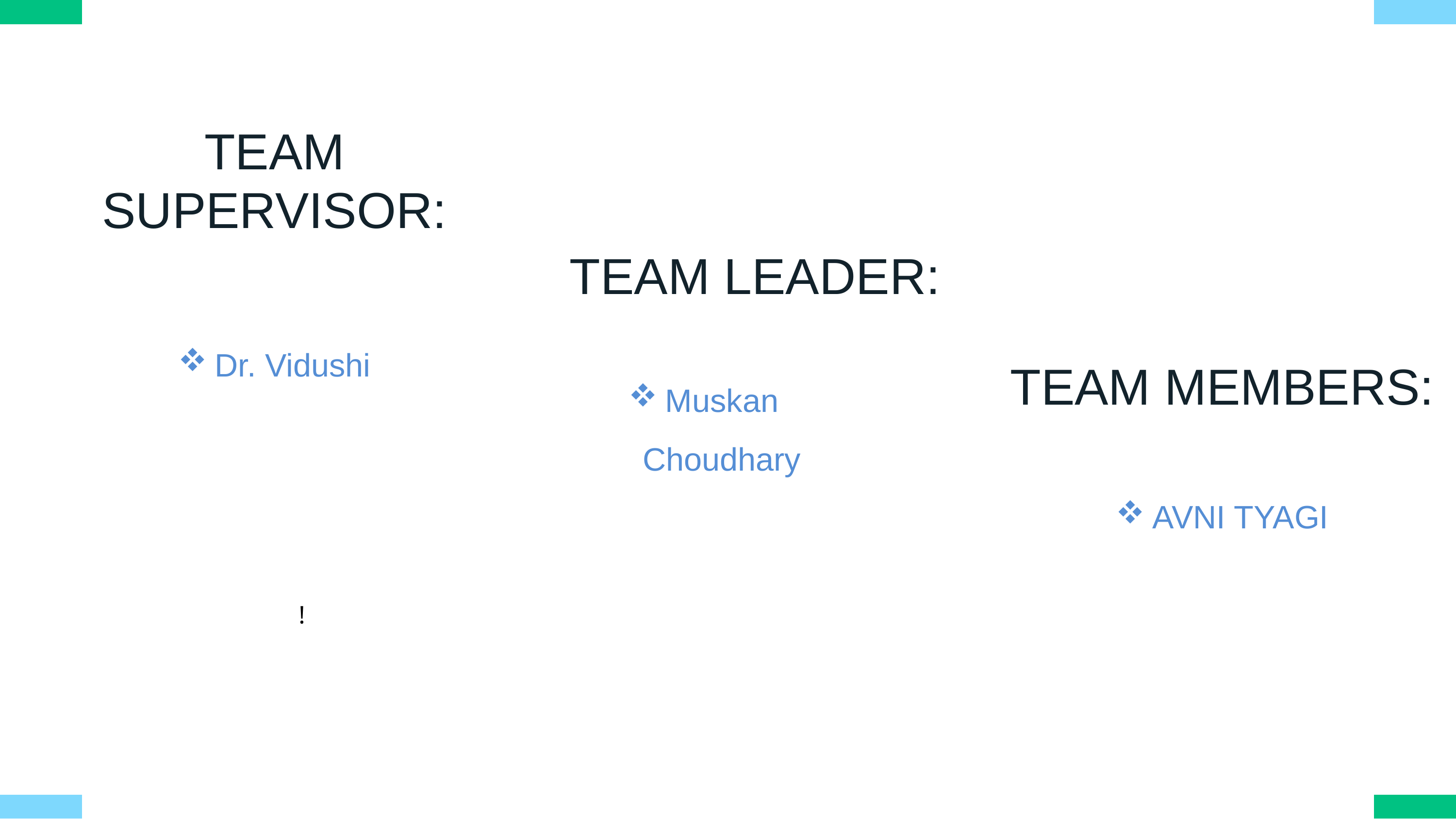

TEAM SUPERVISOR:
TEAM LEADER:
Dr. Vidushi
Muskan Choudhary
TEAM MEMBERS:

AVNI TYAGI

!